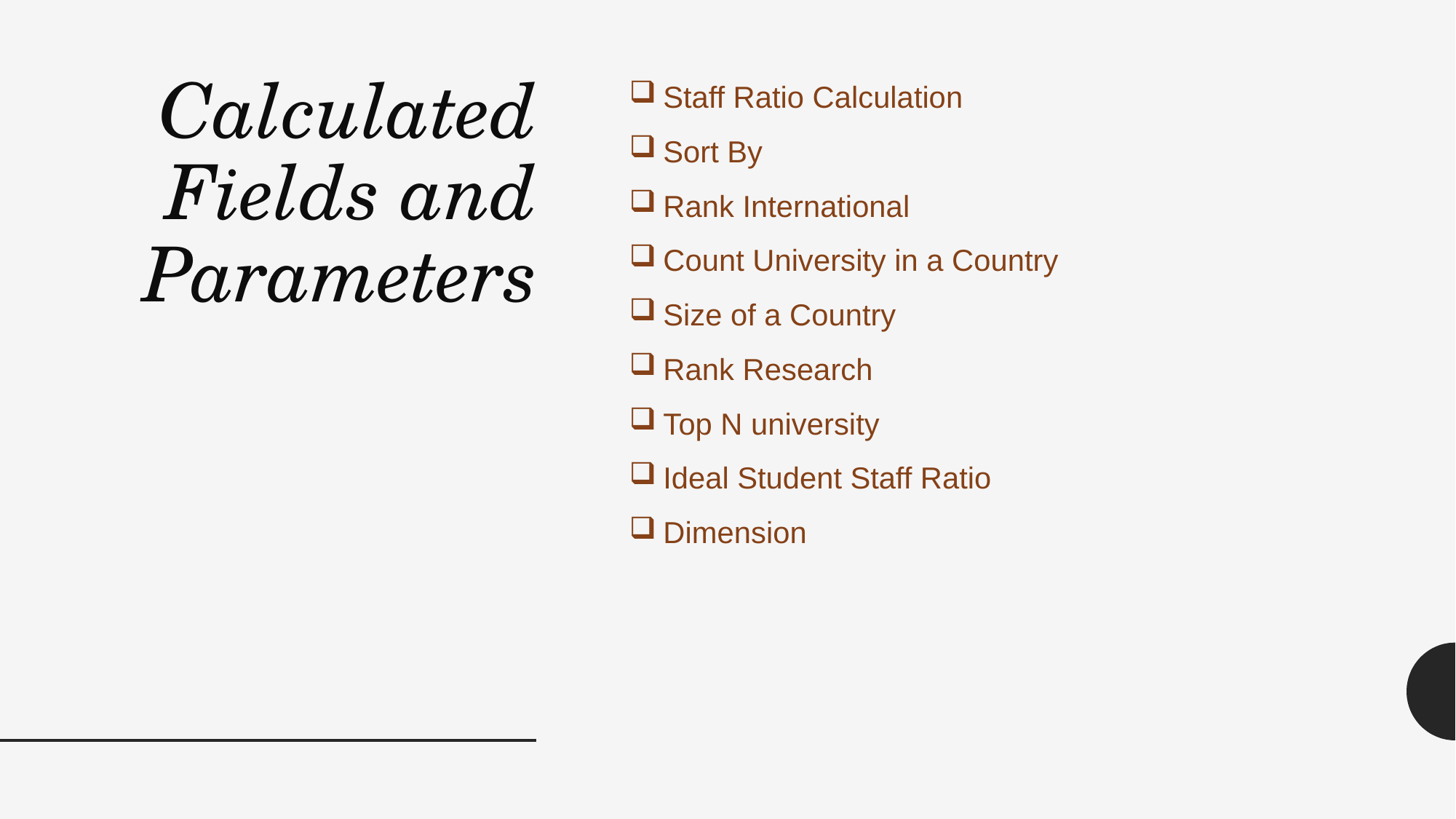

# Calculated Fields and Parameters
Staff Ratio Calculation
Sort By
Rank International
Count University in a Country
Size of a Country
Rank Research
Top N university
Ideal Student Staff Ratio
Dimension